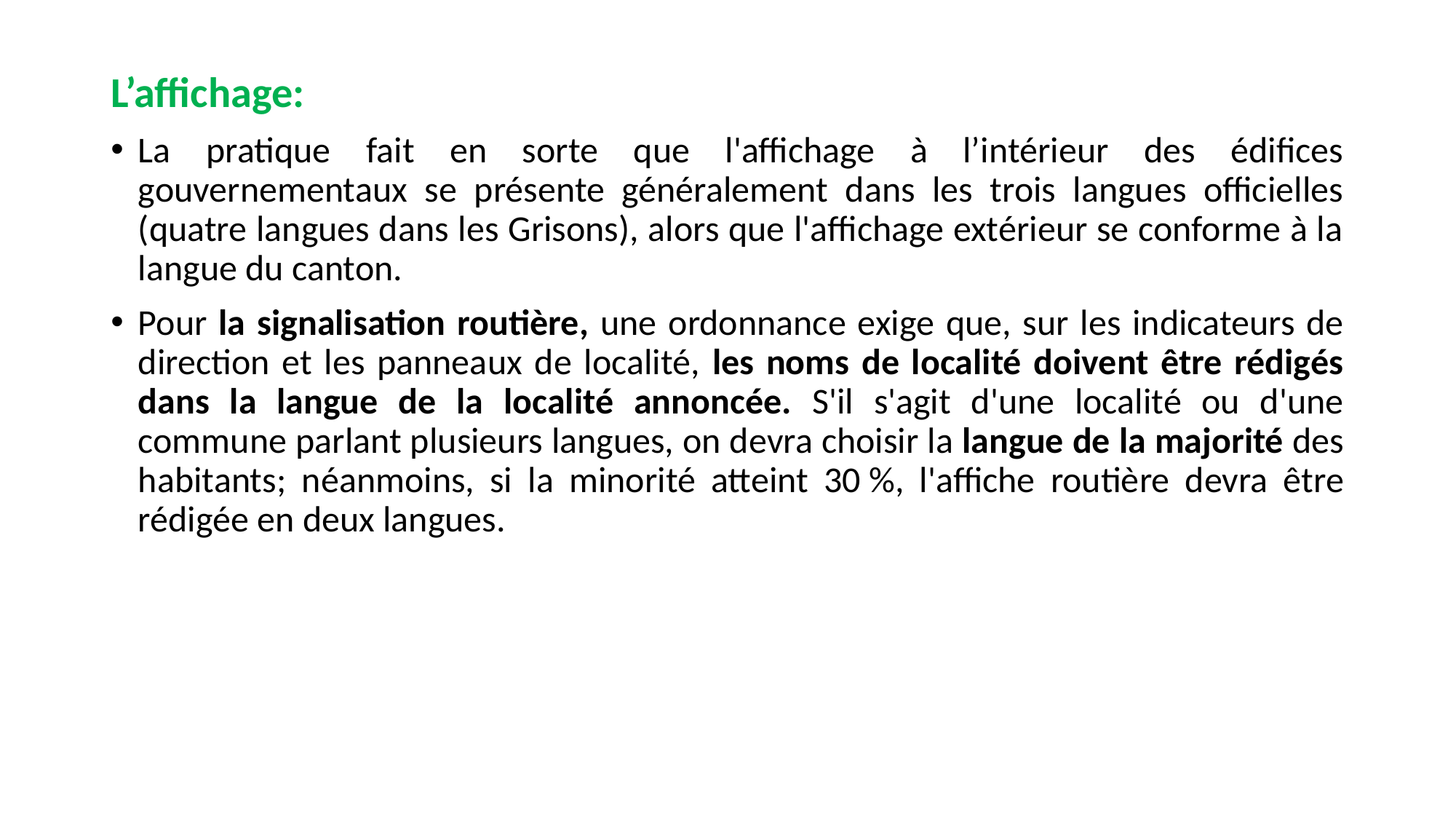

L’affichage:
La pratique fait en sorte que l'affichage à l’intérieur des édifices gouvernementaux se présente généralement dans les trois langues officielles (quatre langues dans les Grisons), alors que l'affichage extérieur se conforme à la langue du canton.
Pour la signalisation routière, une ordonnance exige que, sur les indicateurs de direction et les panneaux de localité, les noms de localité doivent être rédigés dans la langue de la localité annoncée. S'il s'agit d'une localité ou d'une commune parlant plusieurs langues, on devra choisir la langue de la majorité des habitants; néanmoins, si la minorité atteint 30 %, l'affiche routière devra être rédigée en deux langues.